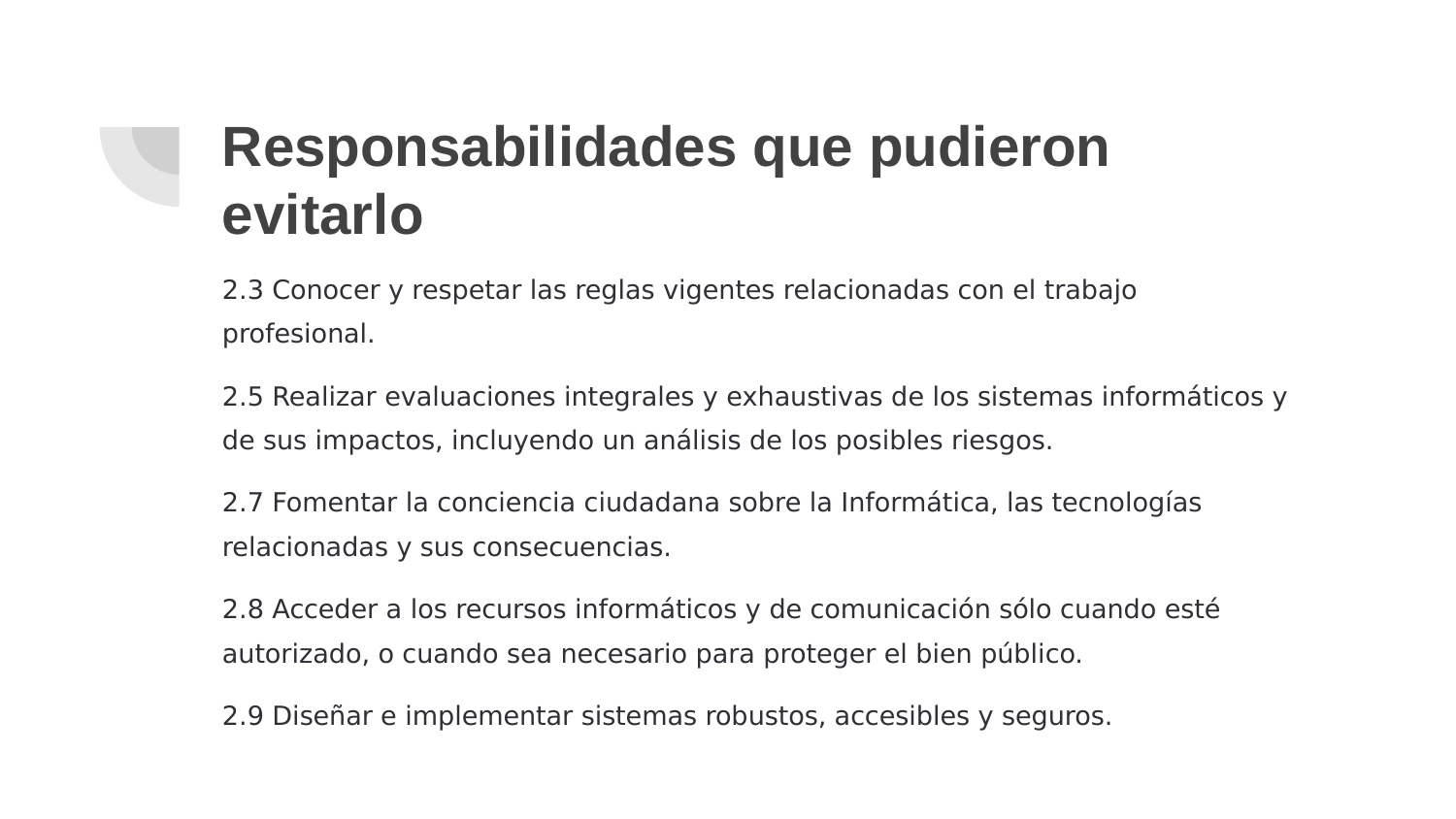

# Responsabilidades que pudieron evitarlo
2.3 Conocer y respetar las reglas vigentes relacionadas con el trabajo profesional.
2.5 Realizar evaluaciones integrales y exhaustivas de los sistemas informáticos y de sus impactos, incluyendo un análisis de los posibles riesgos.
2.7 Fomentar la conciencia ciudadana sobre la Informática, las tecnologías relacionadas y sus consecuencias.
2.8 Acceder a los recursos informáticos y de comunicación sólo cuando esté autorizado, o cuando sea necesario para proteger el bien público.
2.9 Diseñar e implementar sistemas robustos, accesibles y seguros.